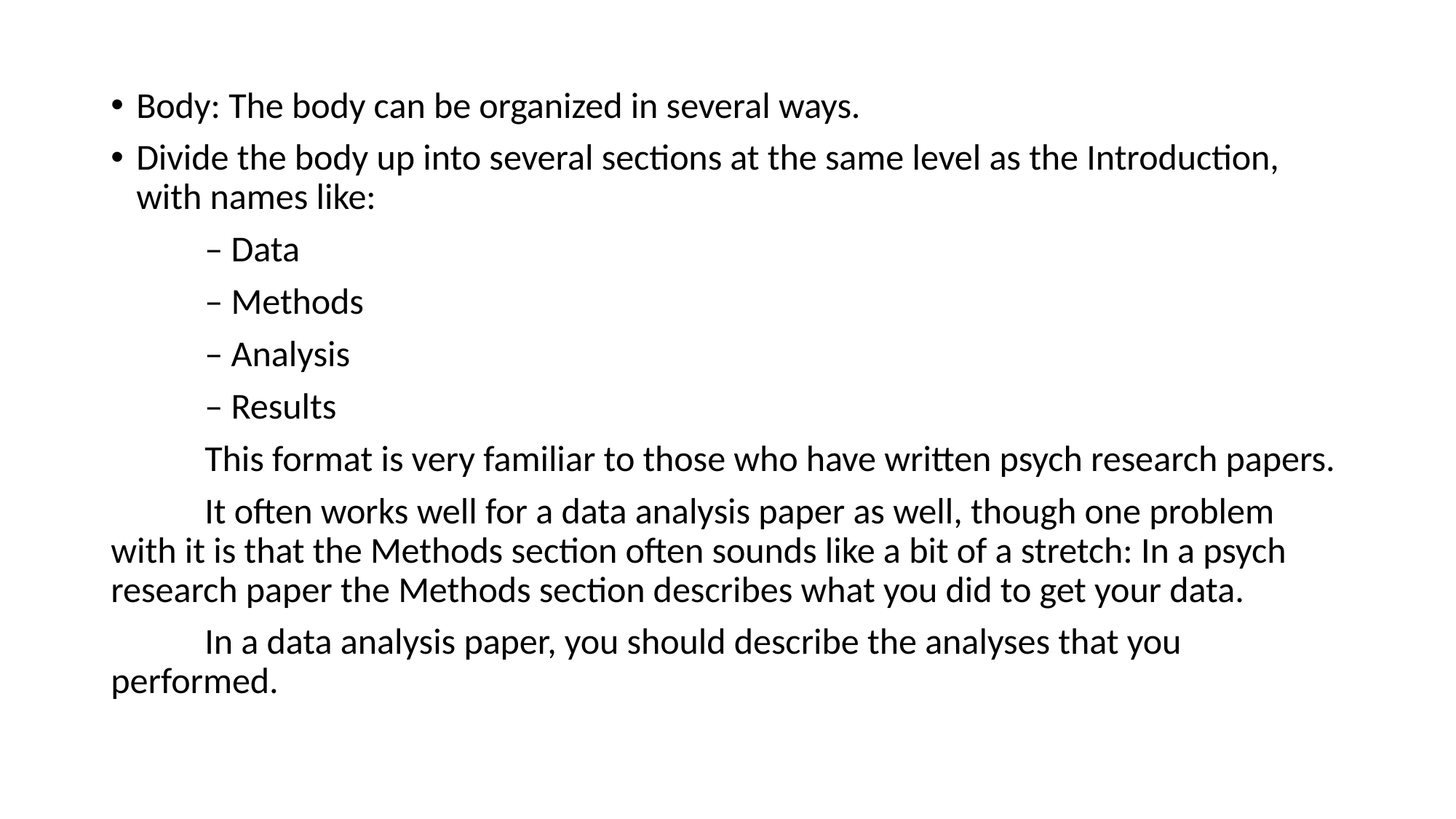

Body: The body can be organized in several ways.
Divide the body up into several sections at the same level as the Introduction, with names like:
	– Data
	– Methods
	– Analysis
	– Results
	This format is very familiar to those who have written psych research papers.
	It often works well for a data analysis paper as well, though one problem with it is that the Methods section often sounds like a bit of a stretch: In a psych research paper the Methods section describes what you did to get your data.
	In a data analysis paper, you should describe the analyses that you performed.